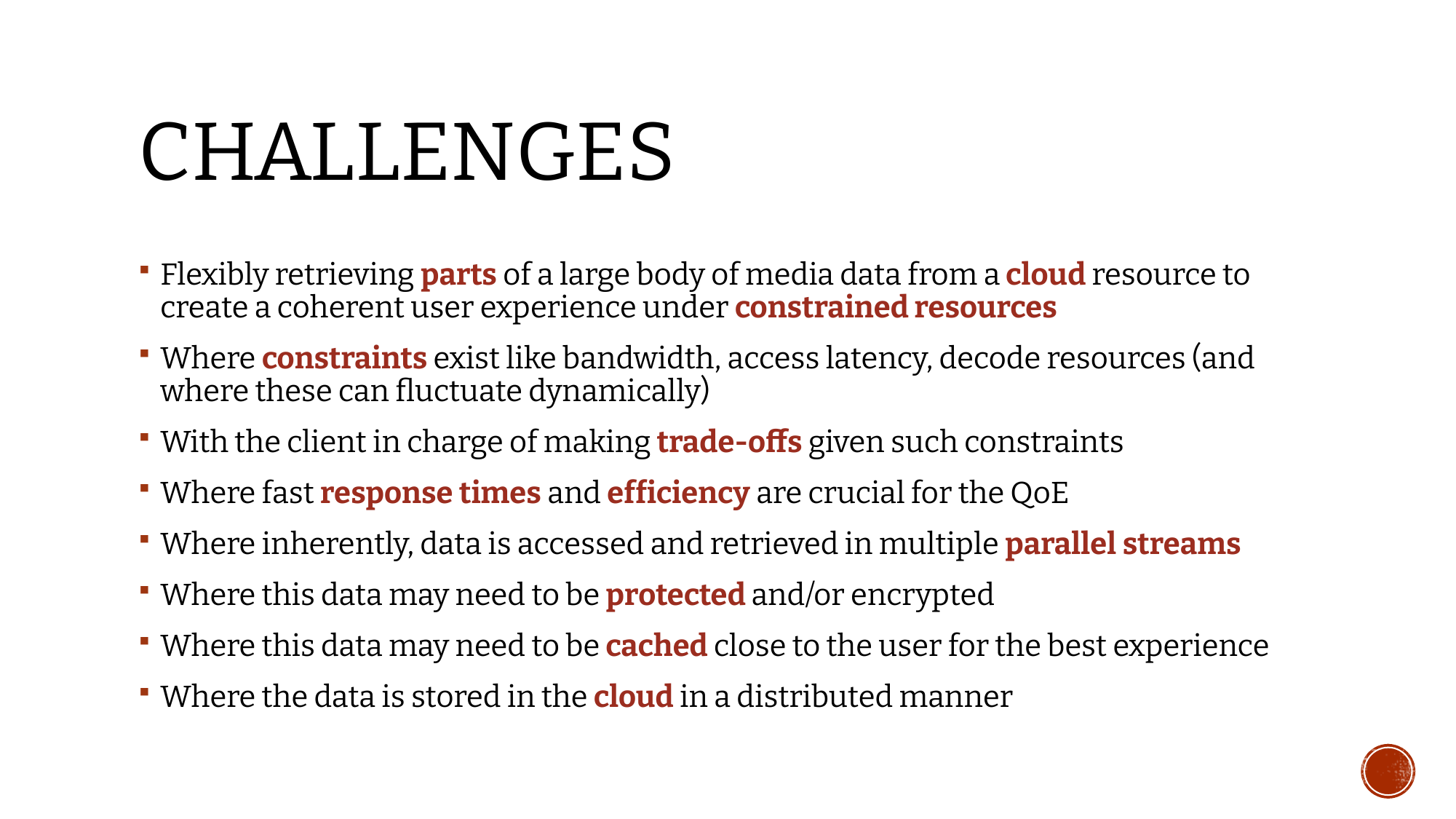

# Challenges
Flexibly retrieving parts of a large body of media data from a cloud resource to create a coherent user experience under constrained resources
Where constraints exist like bandwidth, access latency, decode resources (and where these can fluctuate dynamically)
With the client in charge of making trade-offs given such constraints
Where fast response times and efficiency are crucial for the QoE
Where inherently, data is accessed and retrieved in multiple parallel streams
Where this data may need to be protected and/or encrypted
Where this data may need to be cached close to the user for the best experience
Where the data is stored in the cloud in a distributed manner